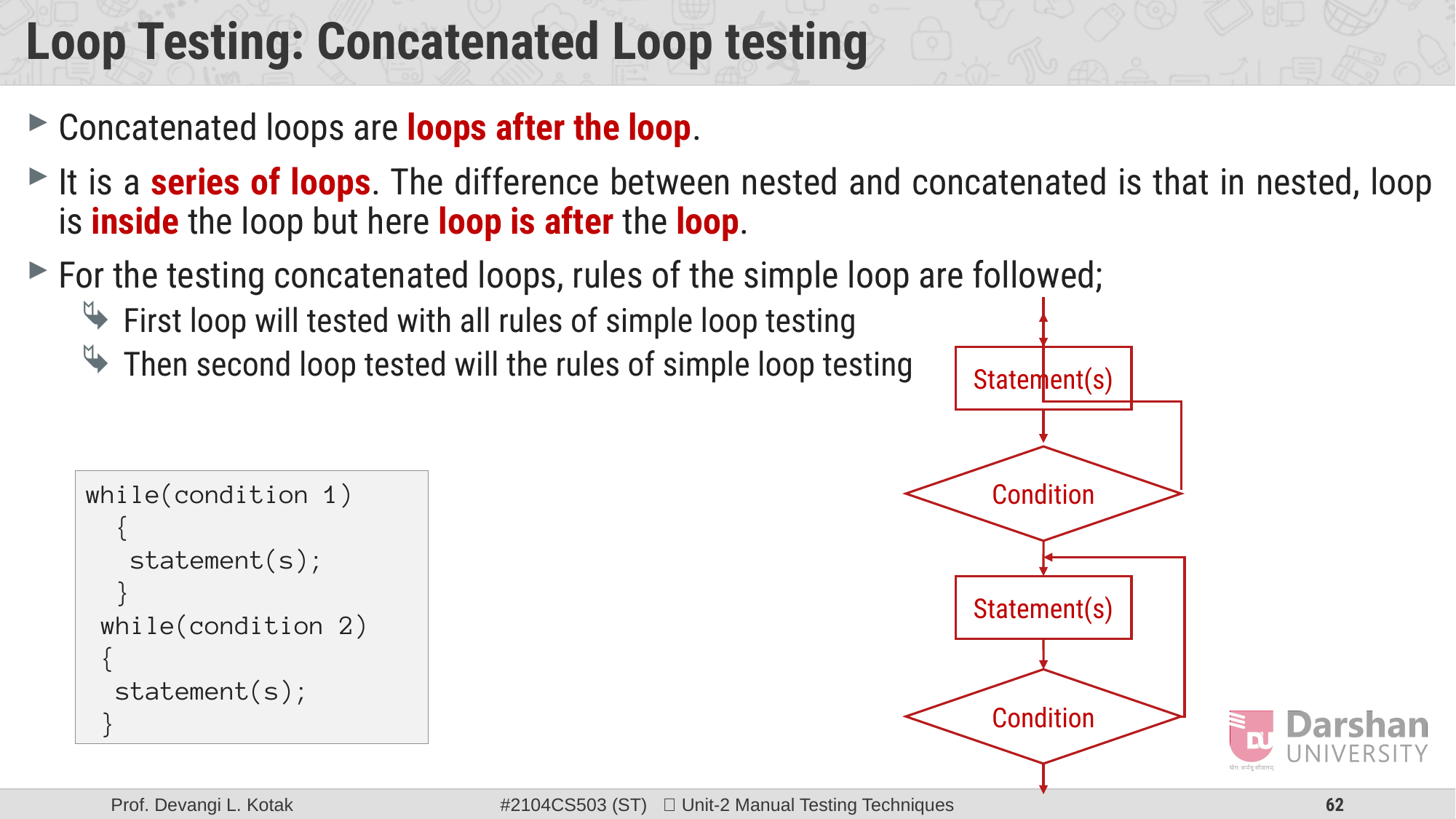

# Loop Testing: Concatenated Loop testing
Concatenated loops are loops after the loop.
It is a series of loops. The difference between nested and concatenated is that in nested, loop is inside the loop but here loop is after the loop.
For the testing concatenated loops, rules of the simple loop are followed;
First loop will tested with all rules of simple loop testing
Then second loop tested will the rules of simple loop testing

Statement(s)
Condition
Statement(s)
Condition
while(condition 1)
  {
   statement(s);
  }
 while(condition 2)
 {
  statement(s);
 }